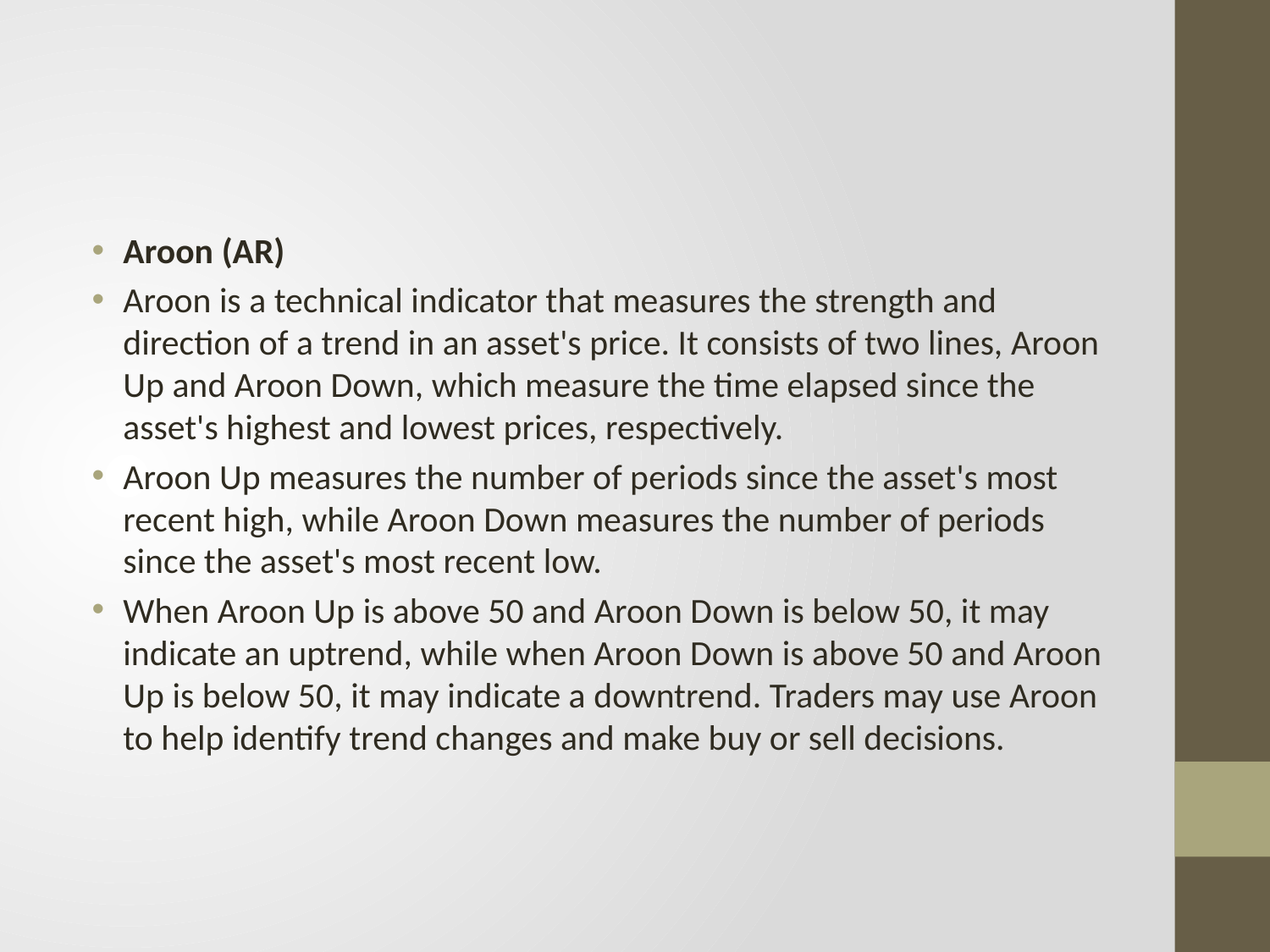

#
Aroon (AR)
Aroon is a technical indicator that measures the strength and direction of a trend in an asset's price. It consists of two lines, Aroon Up and Aroon Down, which measure the time elapsed since the asset's highest and lowest prices, respectively.
Aroon Up measures the number of periods since the asset's most recent high, while Aroon Down measures the number of periods since the asset's most recent low.
When Aroon Up is above 50 and Aroon Down is below 50, it may indicate an uptrend, while when Aroon Down is above 50 and Aroon Up is below 50, it may indicate a downtrend. Traders may use Aroon to help identify trend changes and make buy or sell decisions.